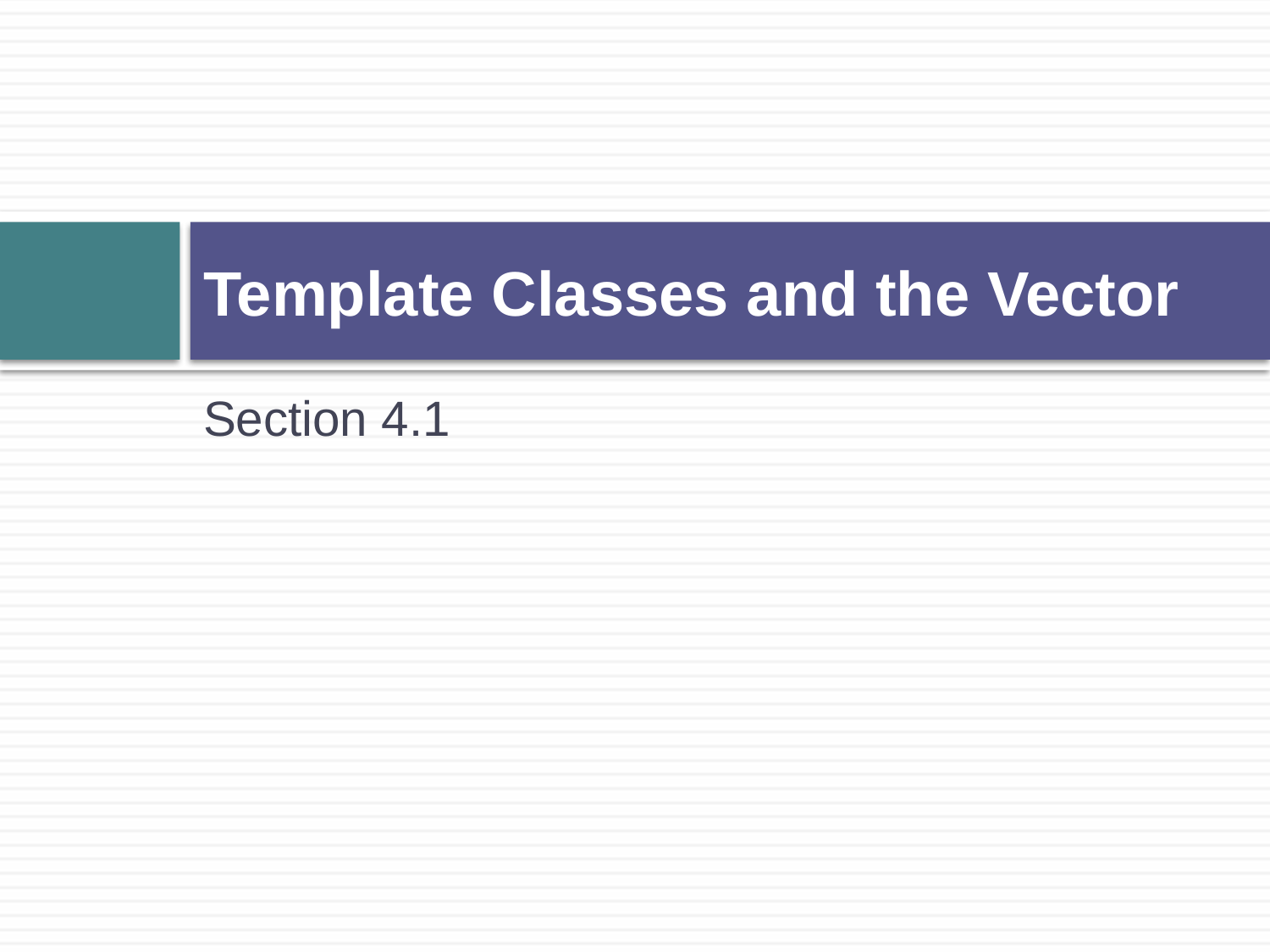

# Template Classes and the Vector
Section 4.1